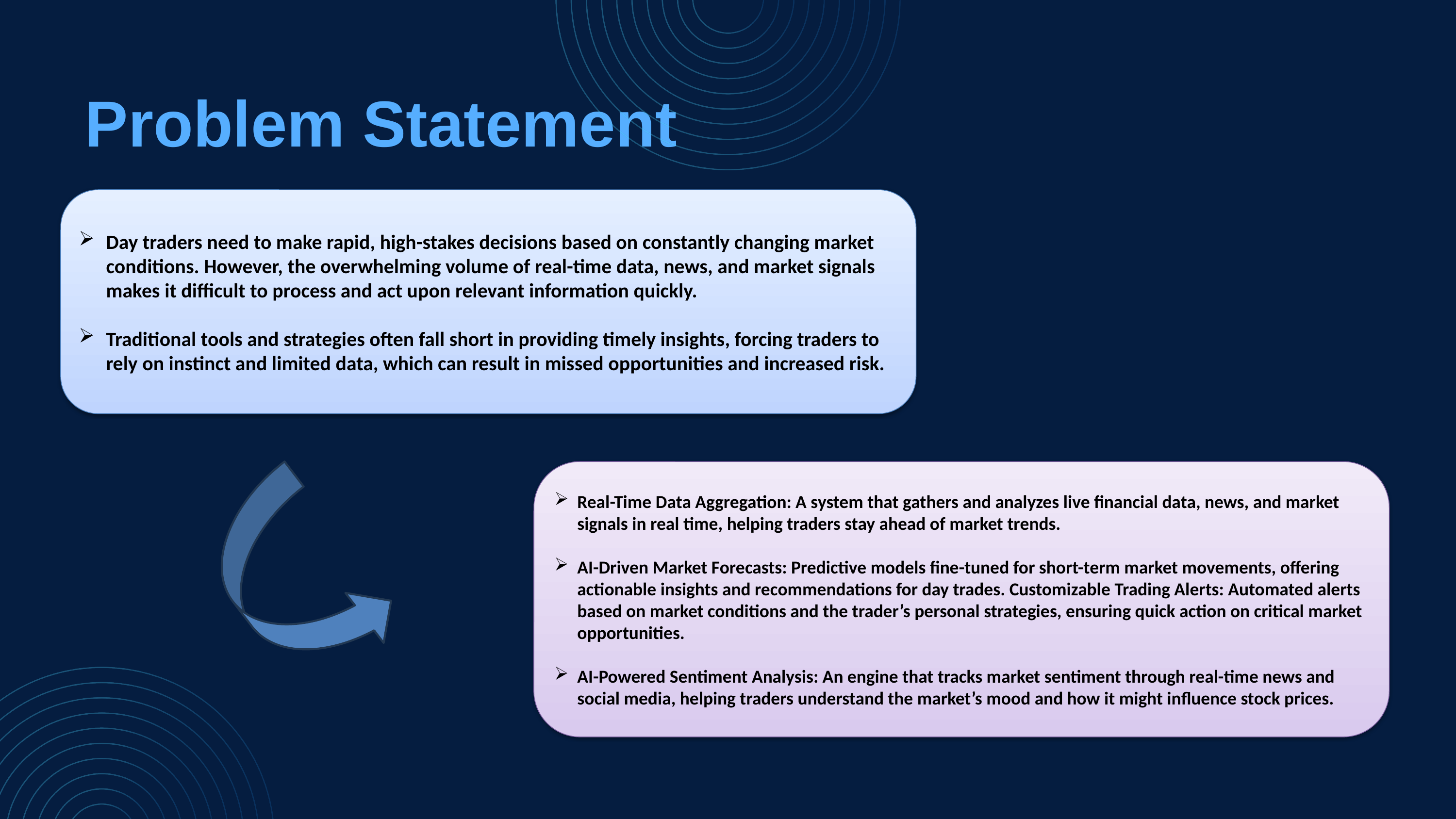

Problem Statement
Day traders need to make rapid, high-stakes decisions based on constantly changing market conditions. However, the overwhelming volume of real-time data, news, and market signals makes it difficult to process and act upon relevant information quickly.

Traditional tools and strategies often fall short in providing timely insights, forcing traders to rely on instinct and limited data, which can result in missed opportunities and increased risk.
Real-Time Data Aggregation: A system that gathers and analyzes live financial data, news, and market signals in real time, helping traders stay ahead of market trends.

AI-Driven Market Forecasts: Predictive models fine-tuned for short-term market movements, offering actionable insights and recommendations for day trades. Customizable Trading Alerts: Automated alerts based on market conditions and the trader’s personal strategies, ensuring quick action on critical market opportunities.

AI-Powered Sentiment Analysis: An engine that tracks market sentiment through real-time news and social media, helping traders understand the market’s mood and how it might influence stock prices.